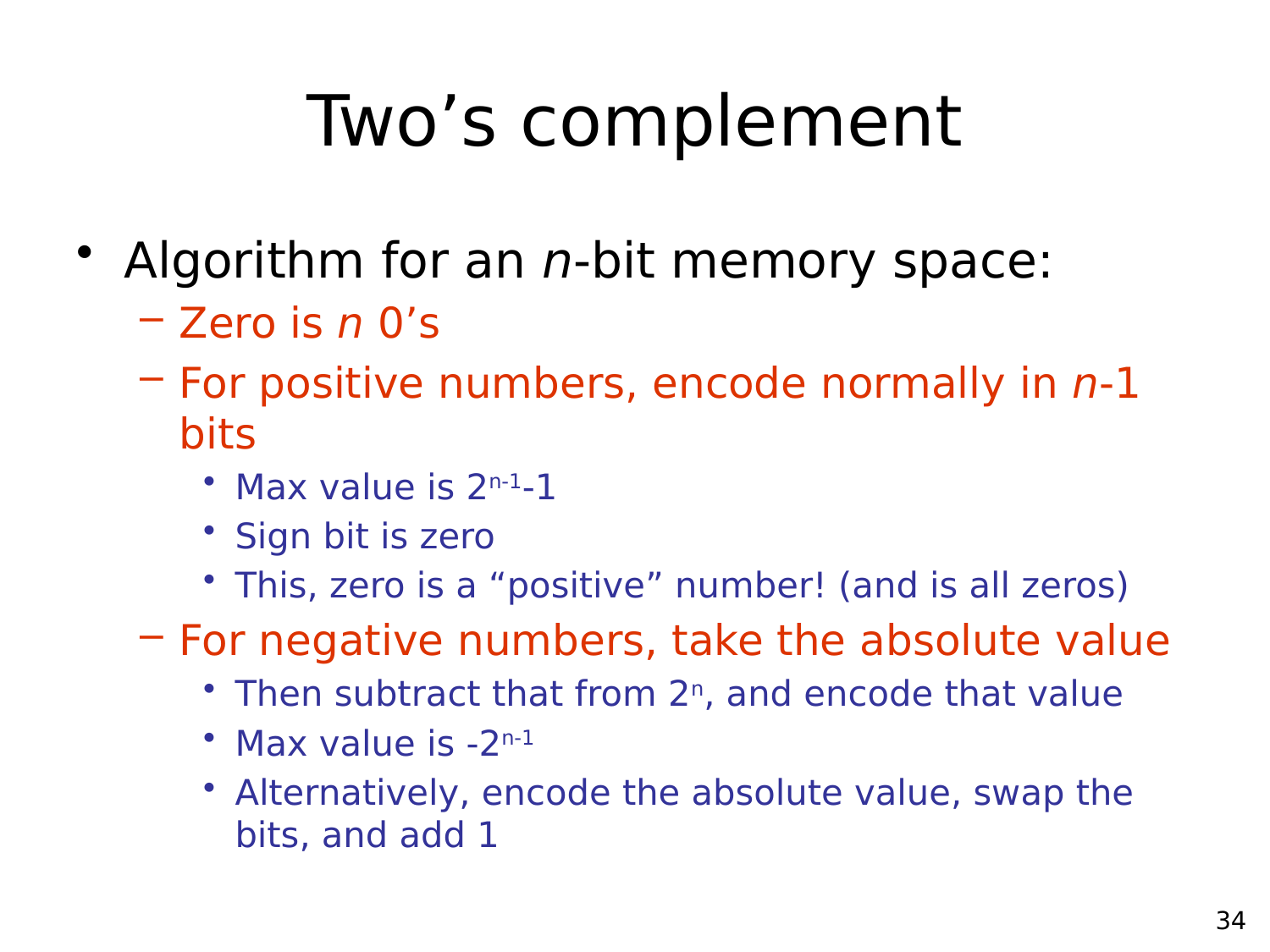

# Two’s complement
Algorithm for an n-bit memory space:
Zero is n 0’s
For positive numbers, encode normally in n-1 bits
Max value is 2n-1-1
Sign bit is zero
This, zero is a “positive” number! (and is all zeros)
For negative numbers, take the absolute value
Then subtract that from 2n, and encode that value
Max value is -2n-1
Alternatively, encode the absolute value, swap the bits, and add 1